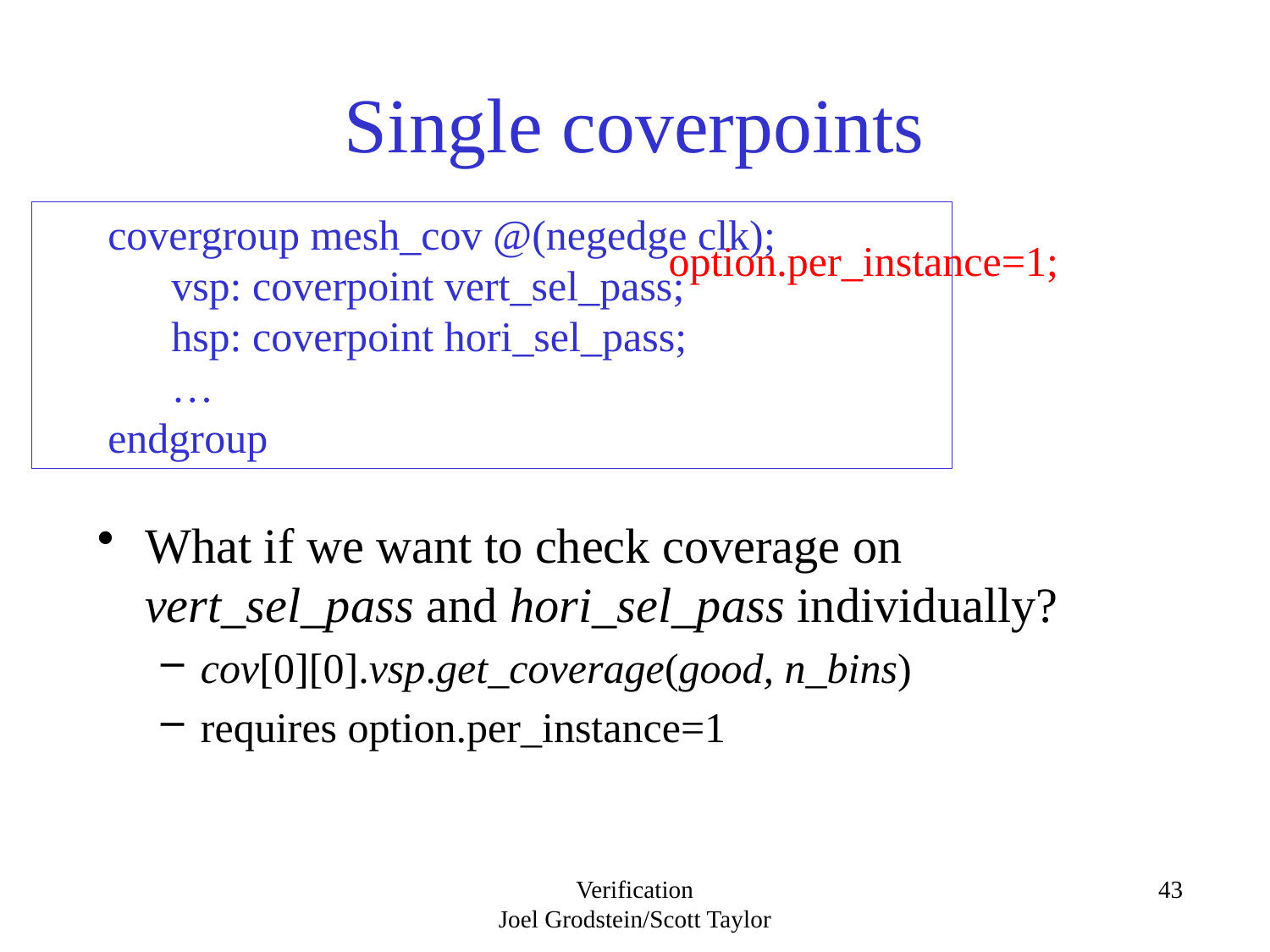

# Single coverpoints
covergroup mesh_cov @(negedge clk);
vsp: coverpoint vert_sel_pass;
hsp: coverpoint hori_sel_pass;
…
endgroup
option.per_instance=1;
What if we want to check coverage on vert_sel_pass and hori_sel_pass individually?
cov[0][0].vsp.get_coverage(good, n_bins)
requires option.per_instance=1

Verification
Joel Grodstein/Scott Taylor